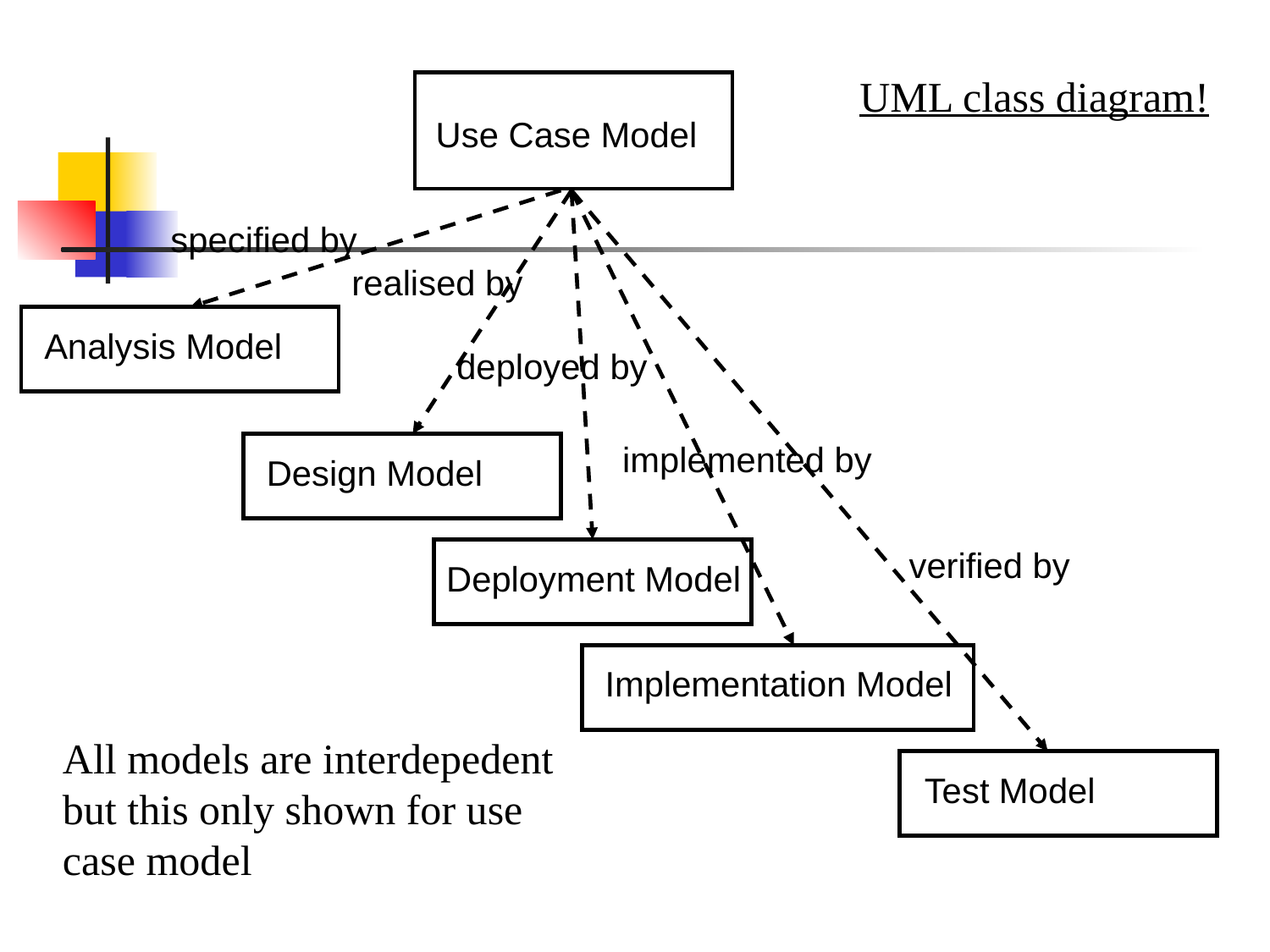

UML class diagram!

Use Case Model

specified by
realised by

Analysis Model
deployed by
implemented by

Design Model
verified by

Deployment Model

Implementation Model
All models are interdepedent
but this only shown for use
case model

Test Model